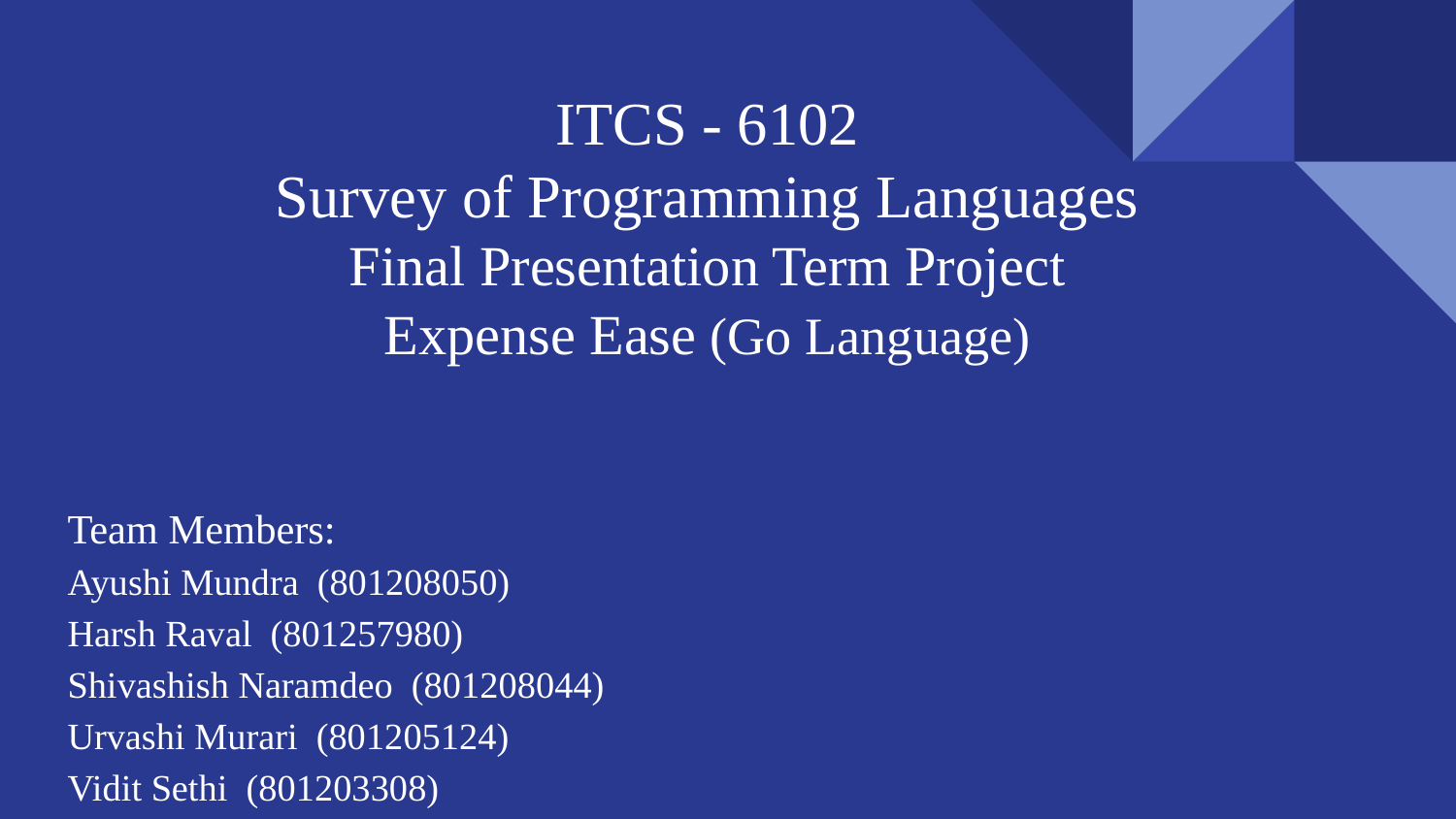

# ITCS - 6102
Survey of Programming Languages
Final Presentation Term Project
Expense Ease (Go Language)

Team Members:
Ayushi Mundra  (801208050)
Harsh Raval  (801257980)
Shivashish Naramdeo  (801208044)
Urvashi Murari  (801205124)
Vidit Sethi  (801203308)